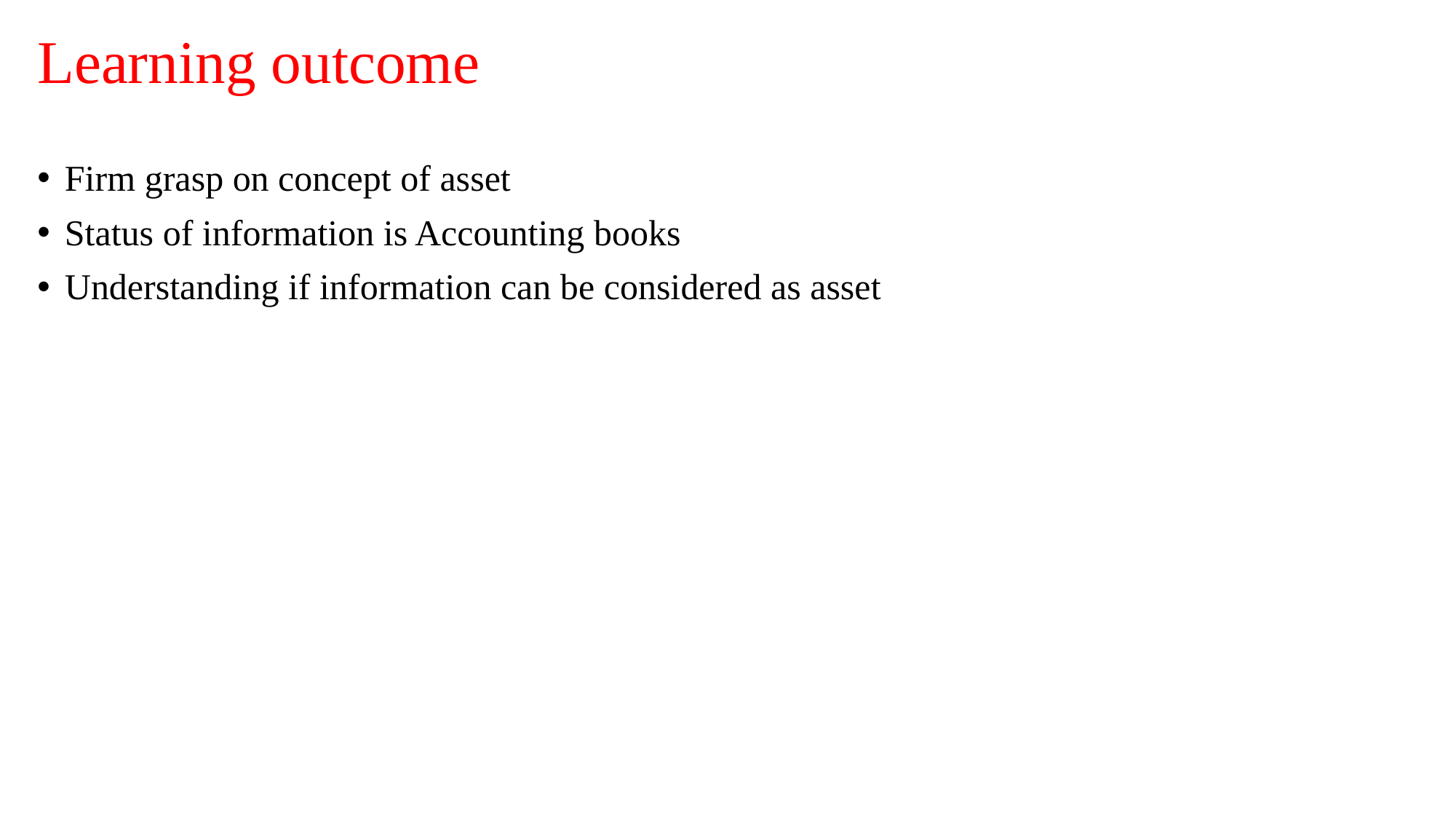

# Learning outcome
Firm grasp on concept of asset
Status of information is Accounting books
Understanding if information can be considered as asset